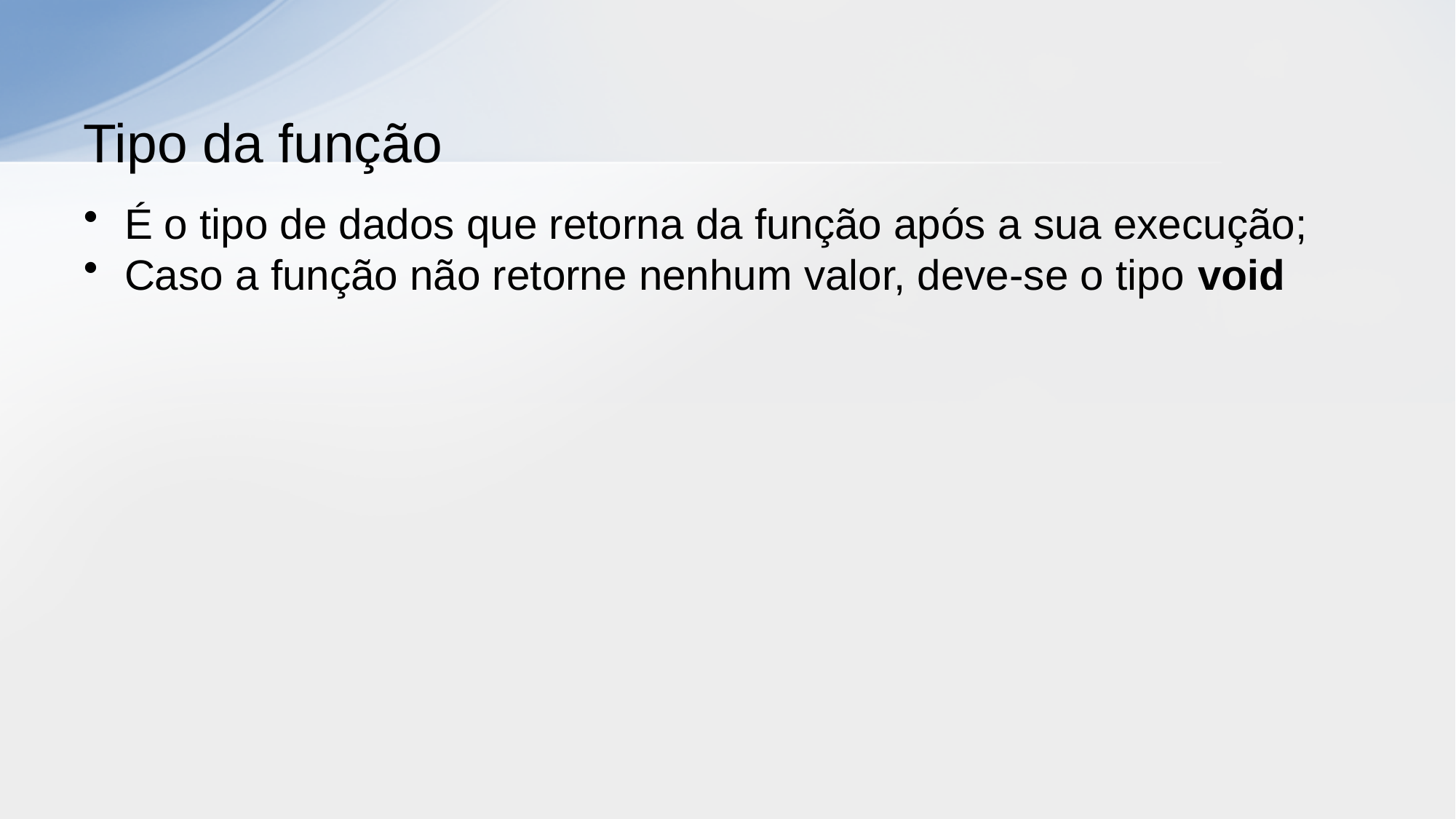

# Tipo da função
É o tipo de dados que retorna da função após a sua execução;
Caso a função não retorne nenhum valor, deve-se o tipo void